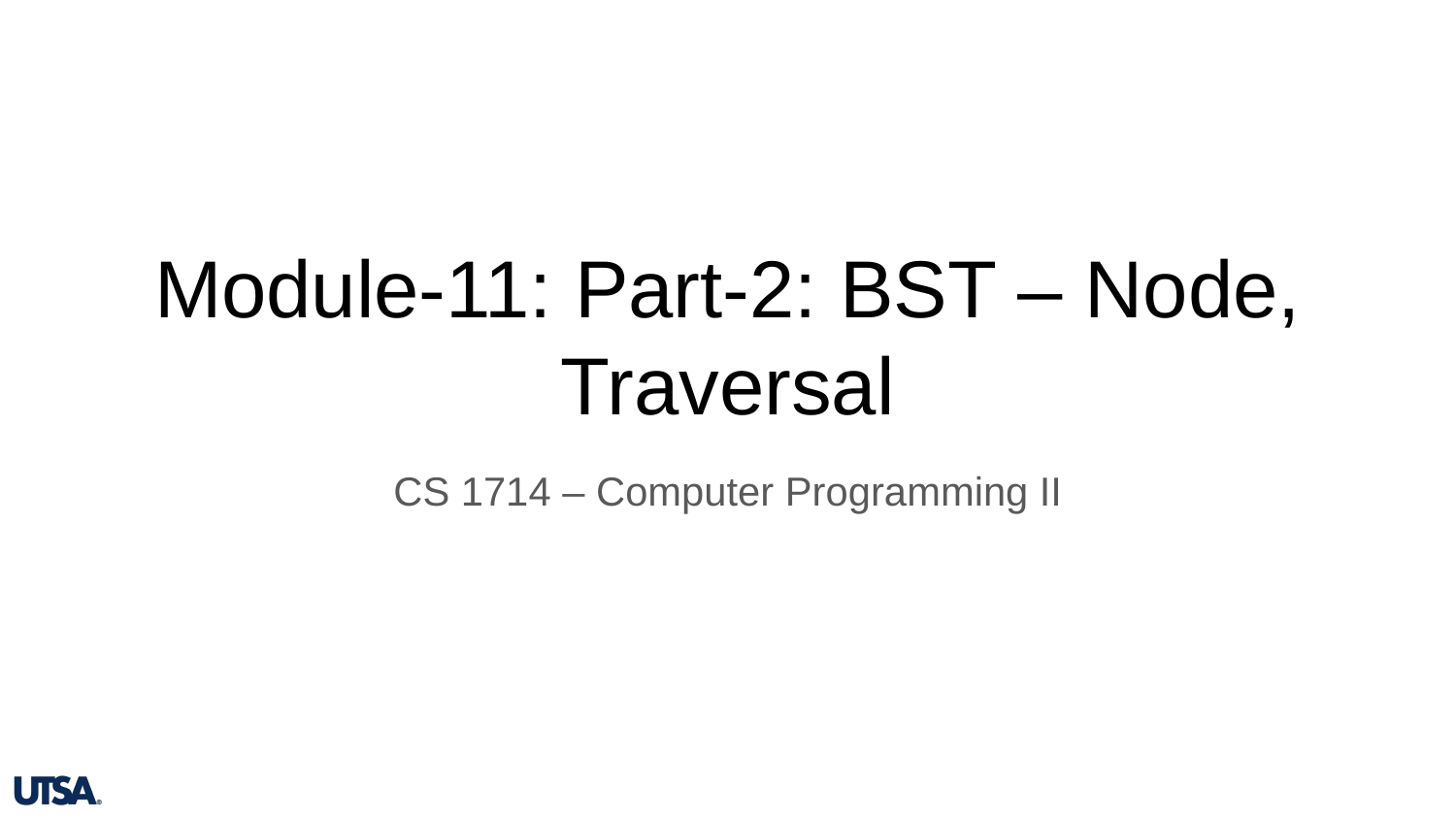

# Module-11: Part-2: BST – Node, Traversal
CS 1714 – Computer Programming II